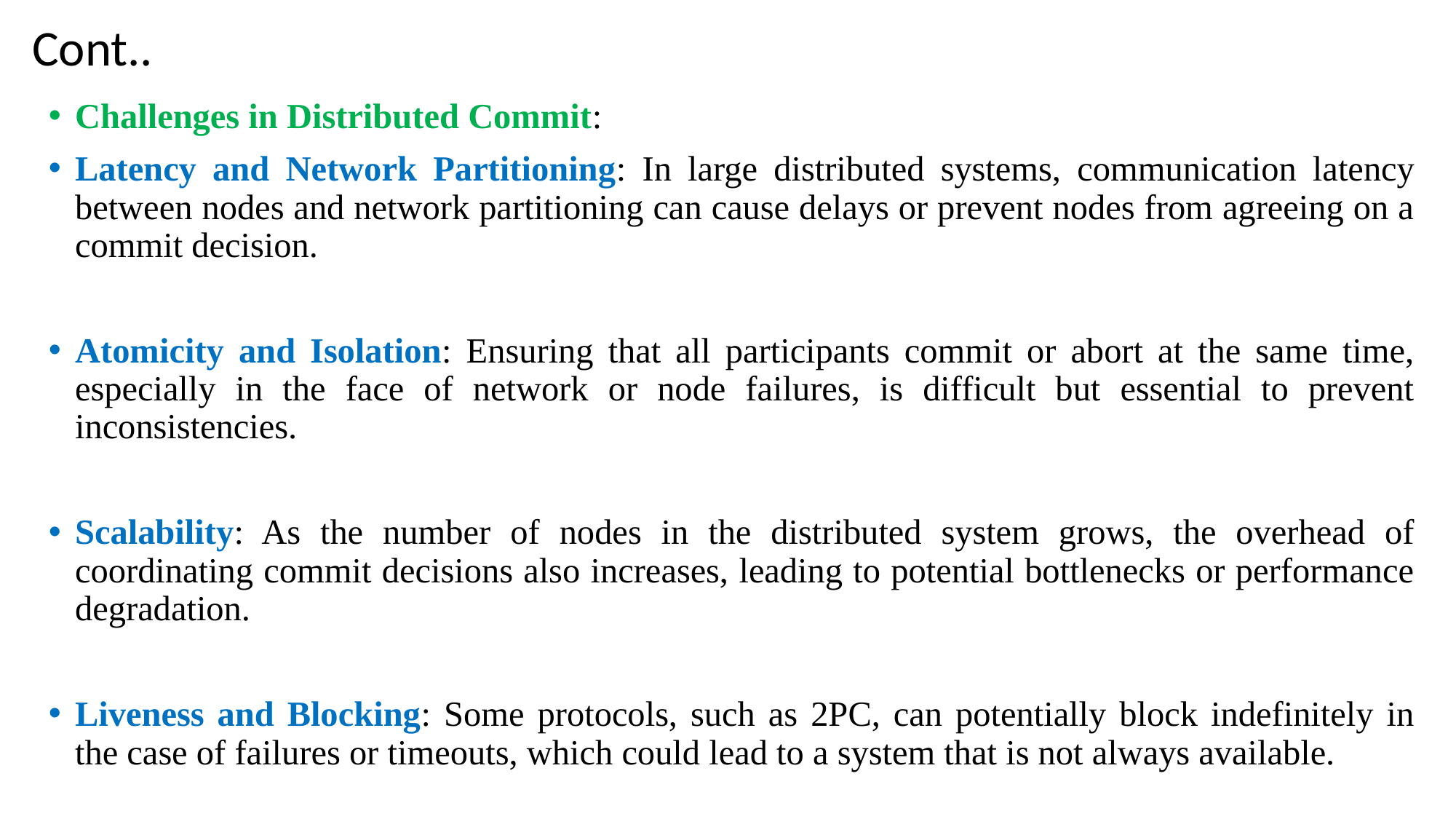

# Cont..
Challenges in Distributed Commit:
Latency and Network Partitioning: In large distributed systems, communication latency between nodes and network partitioning can cause delays or prevent nodes from agreeing on a commit decision.

Atomicity and Isolation: Ensuring that all participants commit or abort at the same time, especially in the face of network or node failures, is difficult but essential to prevent inconsistencies.

Scalability: As the number of nodes in the distributed system grows, the overhead of coordinating commit decisions also increases, leading to potential bottlenecks or performance degradation.

Liveness and Blocking: Some protocols, such as 2PC, can potentially block indefinitely in the case of failures or timeouts, which could lead to a system that is not always available.